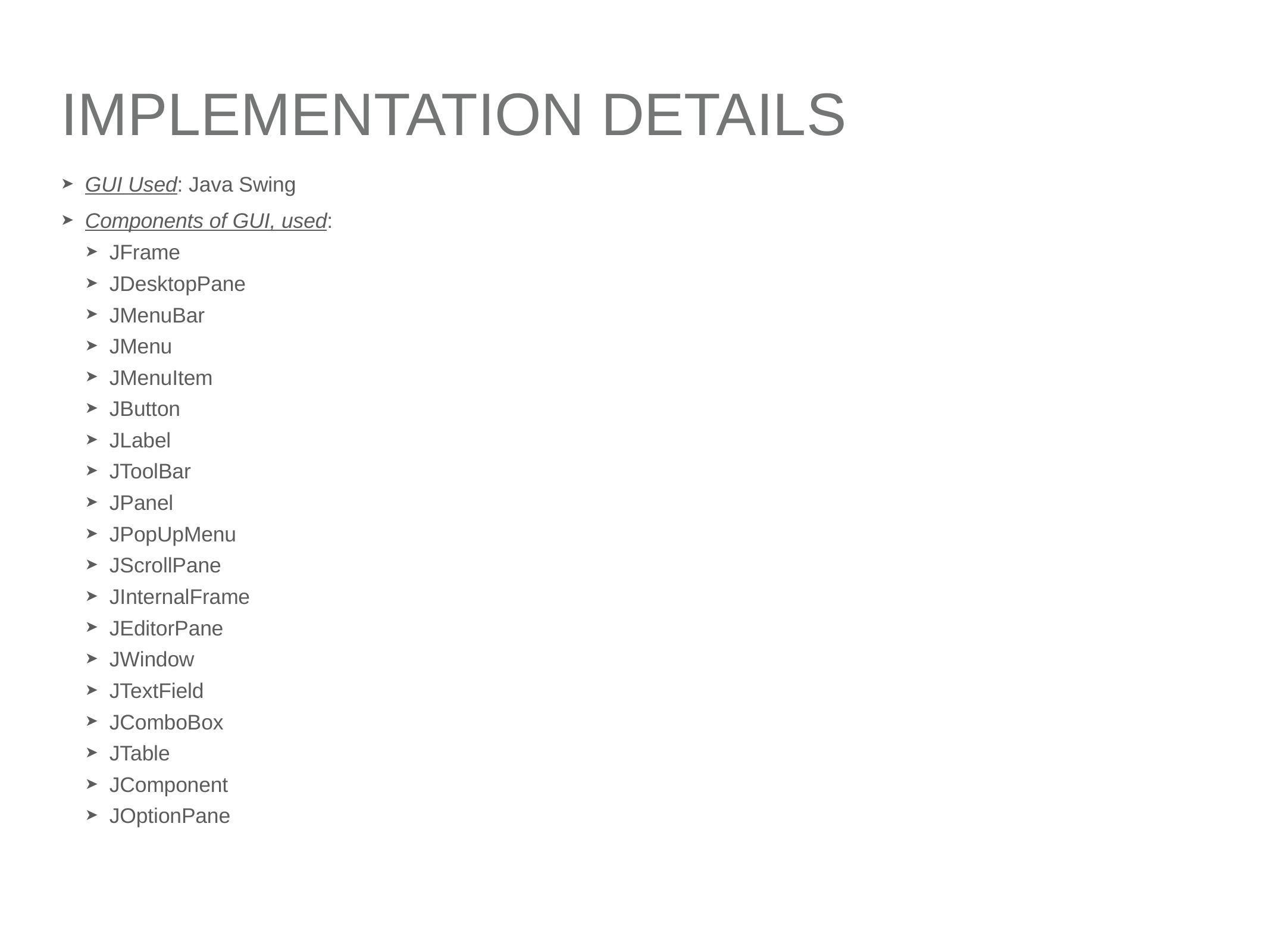

# Implementation details

GUI Used: Java Swing
Components of GUI, used:
JFrame
JDesktopPane
JMenuBar
JMenu
JMenuItem
JButton
JLabel
JToolBar
JPanel
JPopUpMenu
JScrollPane
JInternalFrame
JEditorPane
JWindow
JTextField
JComboBox
JTable
JComponent
JOptionPane